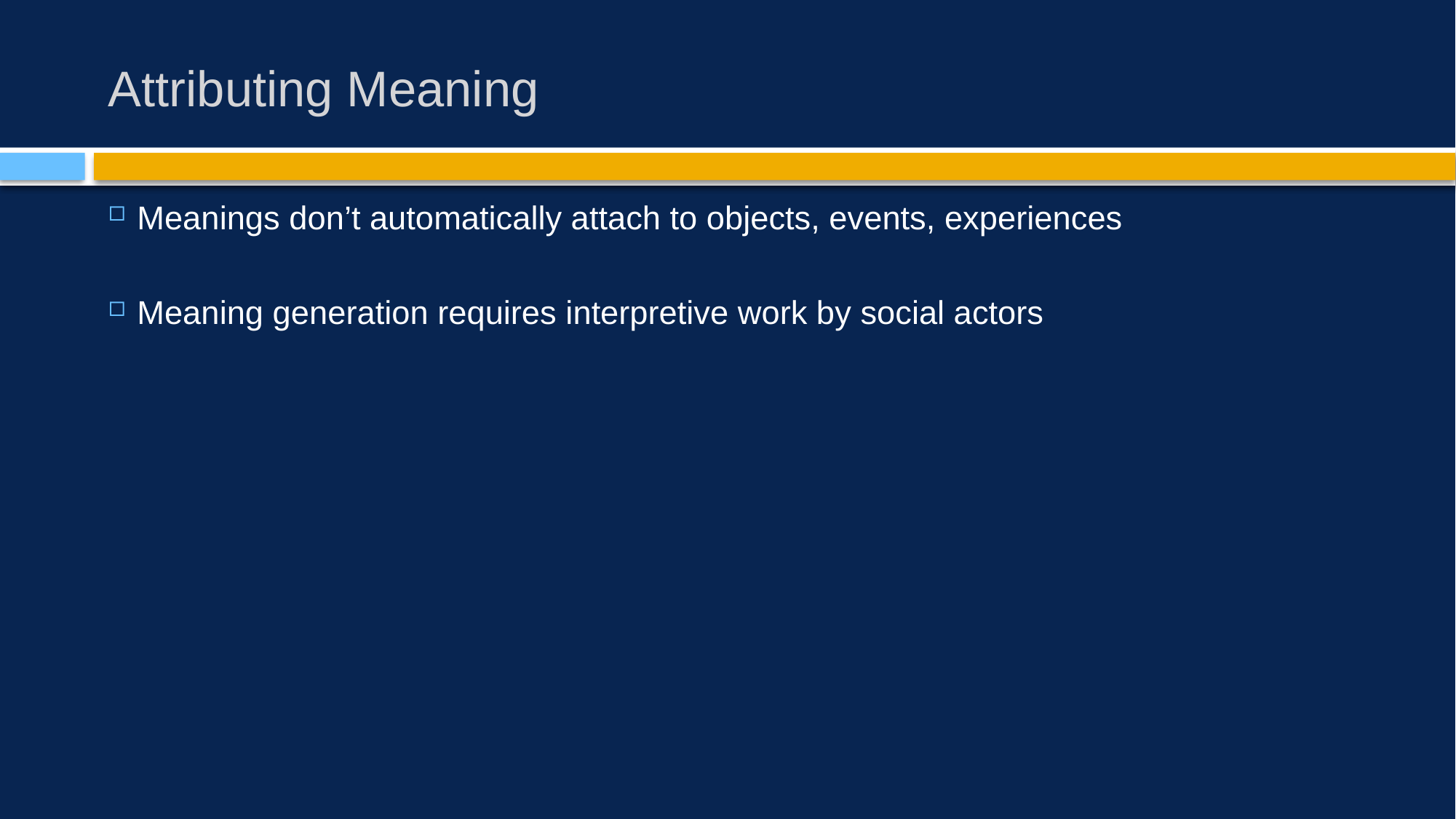

# Attributing Meaning
Meanings don’t automatically attach to objects, events, experiences

Meaning generation requires interpretive work by social actors